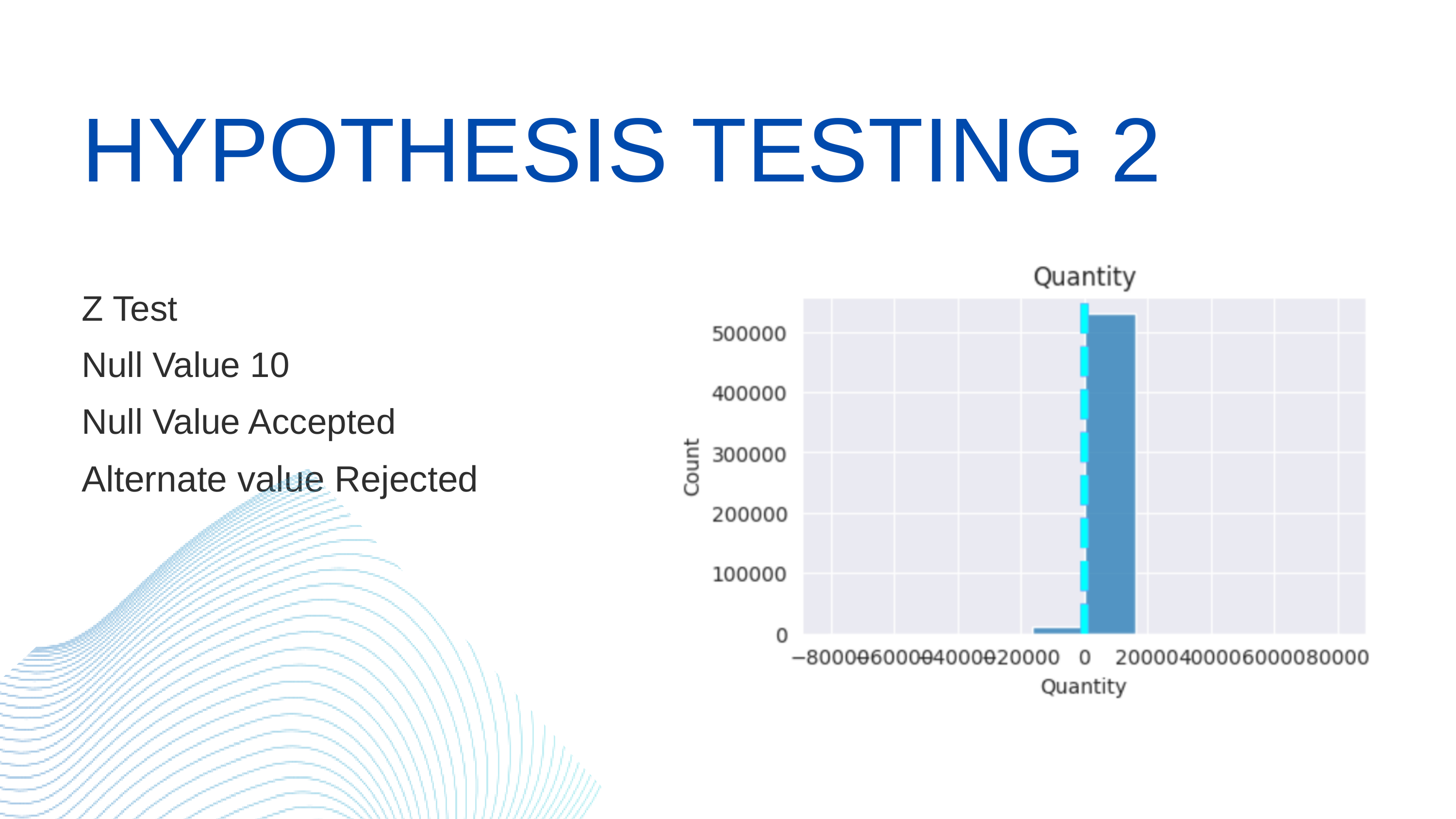

HYPOTHESIS TESTING 2

Z Test
Null Value 10
Null Value Accepted
Alternate value Rejected